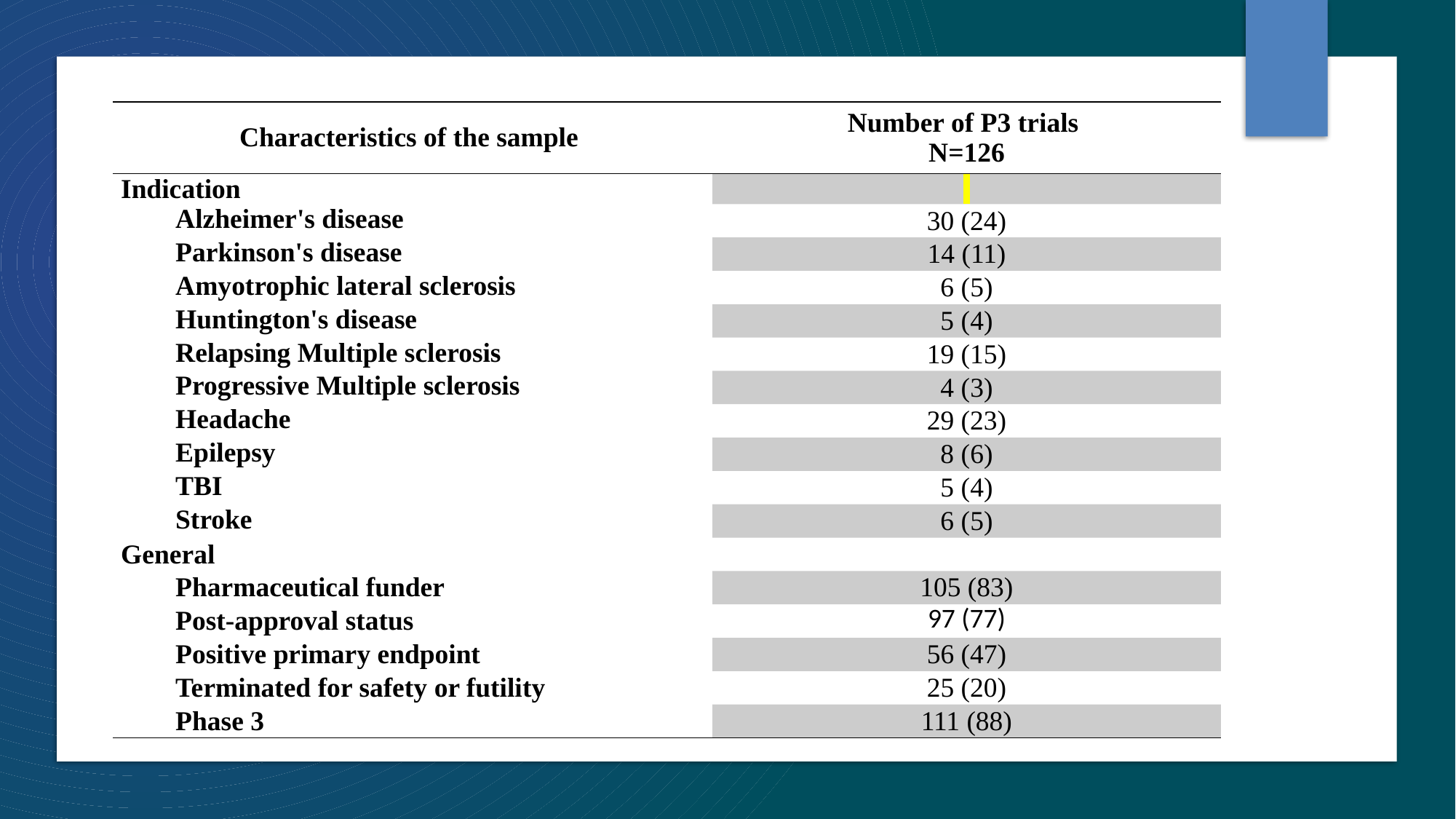

| Characteristics of the sample | Number of P3 trials N=126 |
| --- | --- |
| Indication |  |
| Alzheimer's disease | 30 (24) |
| Parkinson's disease | 14 (11) |
| Amyotrophic lateral sclerosis | 6 (5) |
| Huntington's disease | 5 (4) |
| Relapsing Multiple sclerosis | 19 (15) |
| Progressive Multiple sclerosis | 4 (3) |
| Headache | 29 (23) |
| Epilepsy | 8 (6) |
| TBI | 5 (4) |
| Stroke | 6 (5) |
| General |  |
| Pharmaceutical funder | 105 (83) |
| Post-approval status | 97 (77) |
| Positive primary endpoint | 56 (47) |
| Terminated for safety or futility | 25 (20) |
| Phase 3 | 111 (88) |